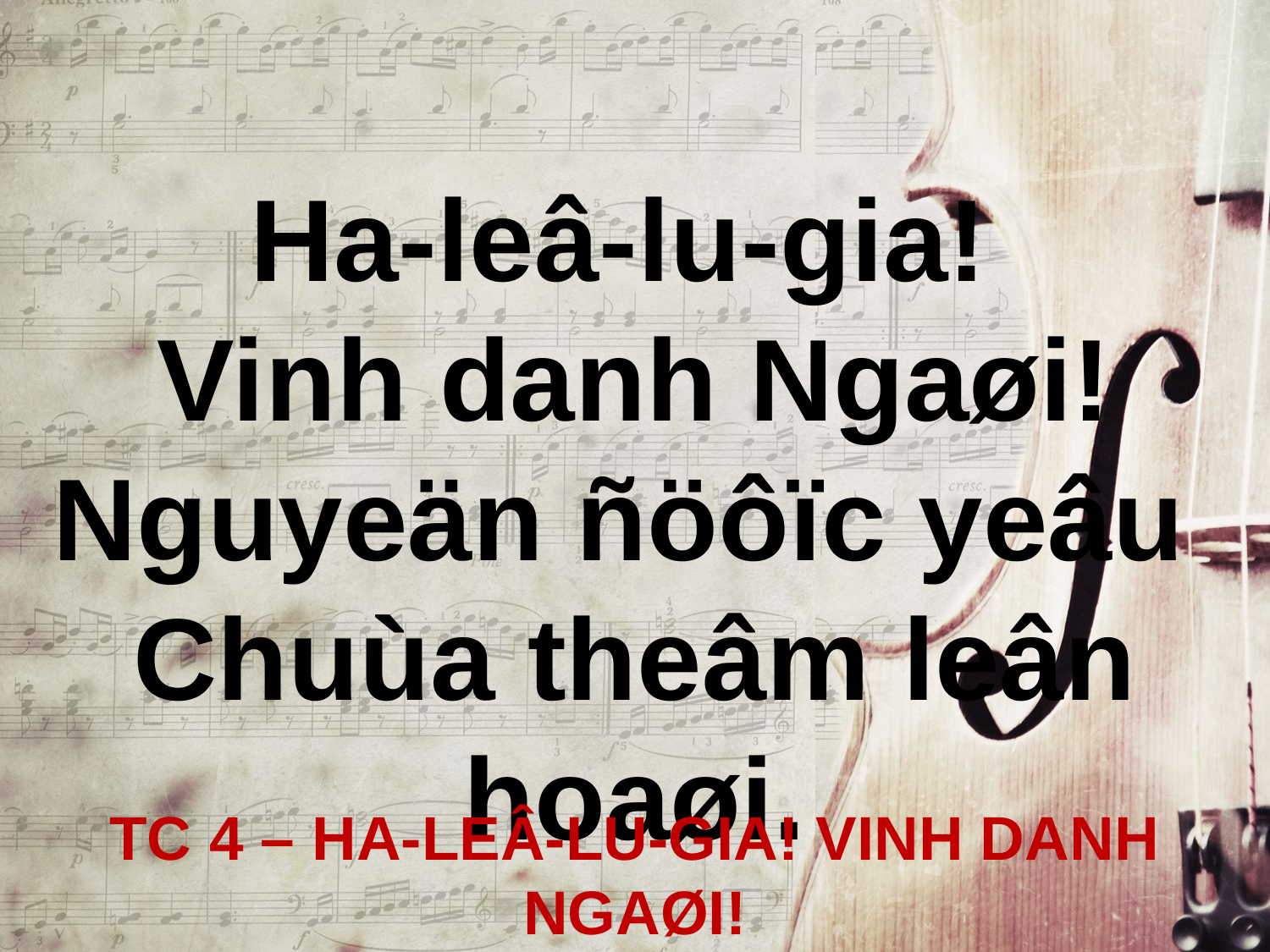

Ha-leâ-lu-gia!
Vinh danh Ngaøi! Nguyeän ñöôïc yeâu
Chuùa theâm leân hoaøi.
TC 4 – HA-LEÂ-LU-GIA! VINH DANH NGAØI!